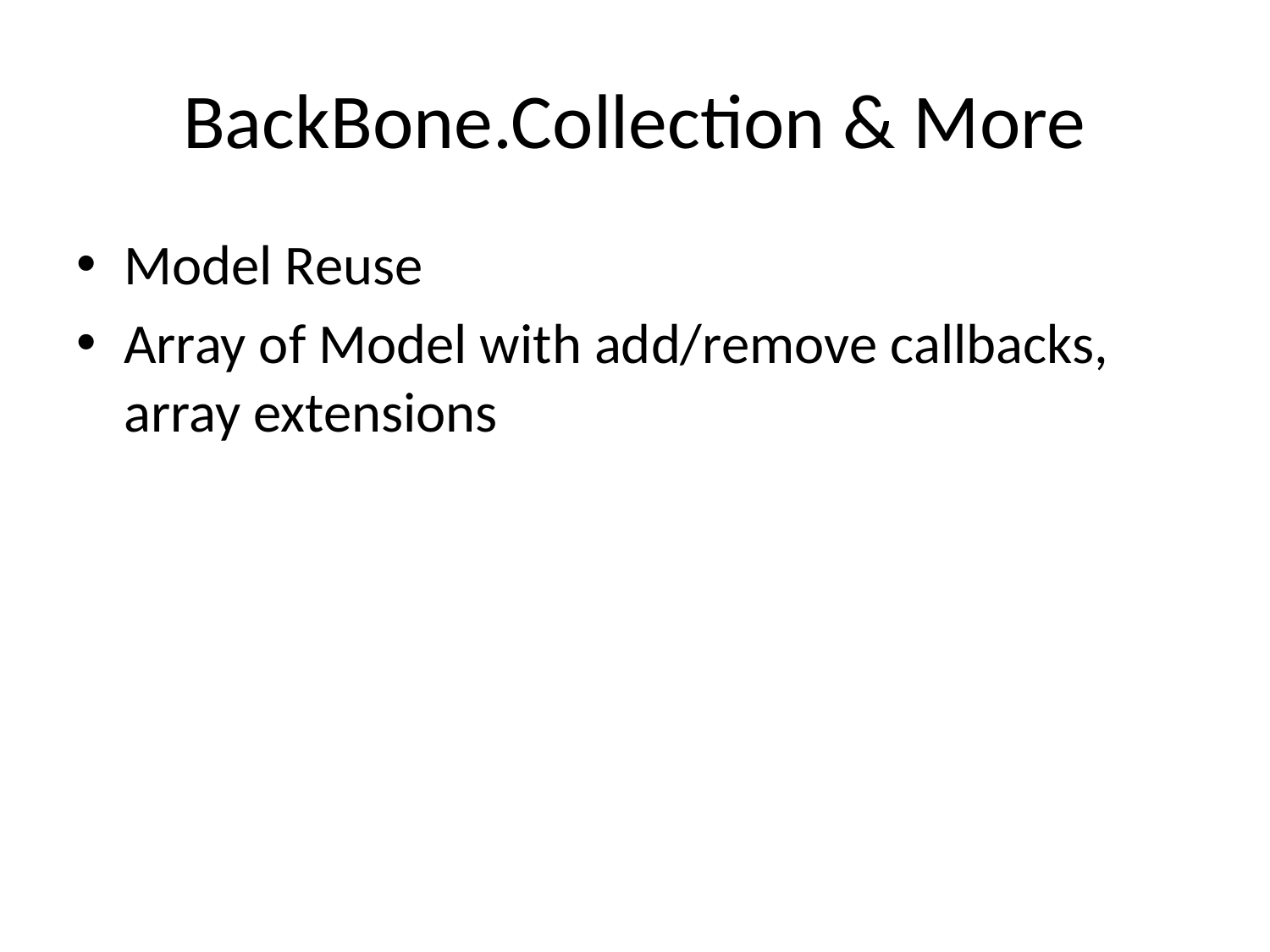

# BackBone.Collection & More
Model Reuse
Array of Model with add/remove callbacks, array extensions